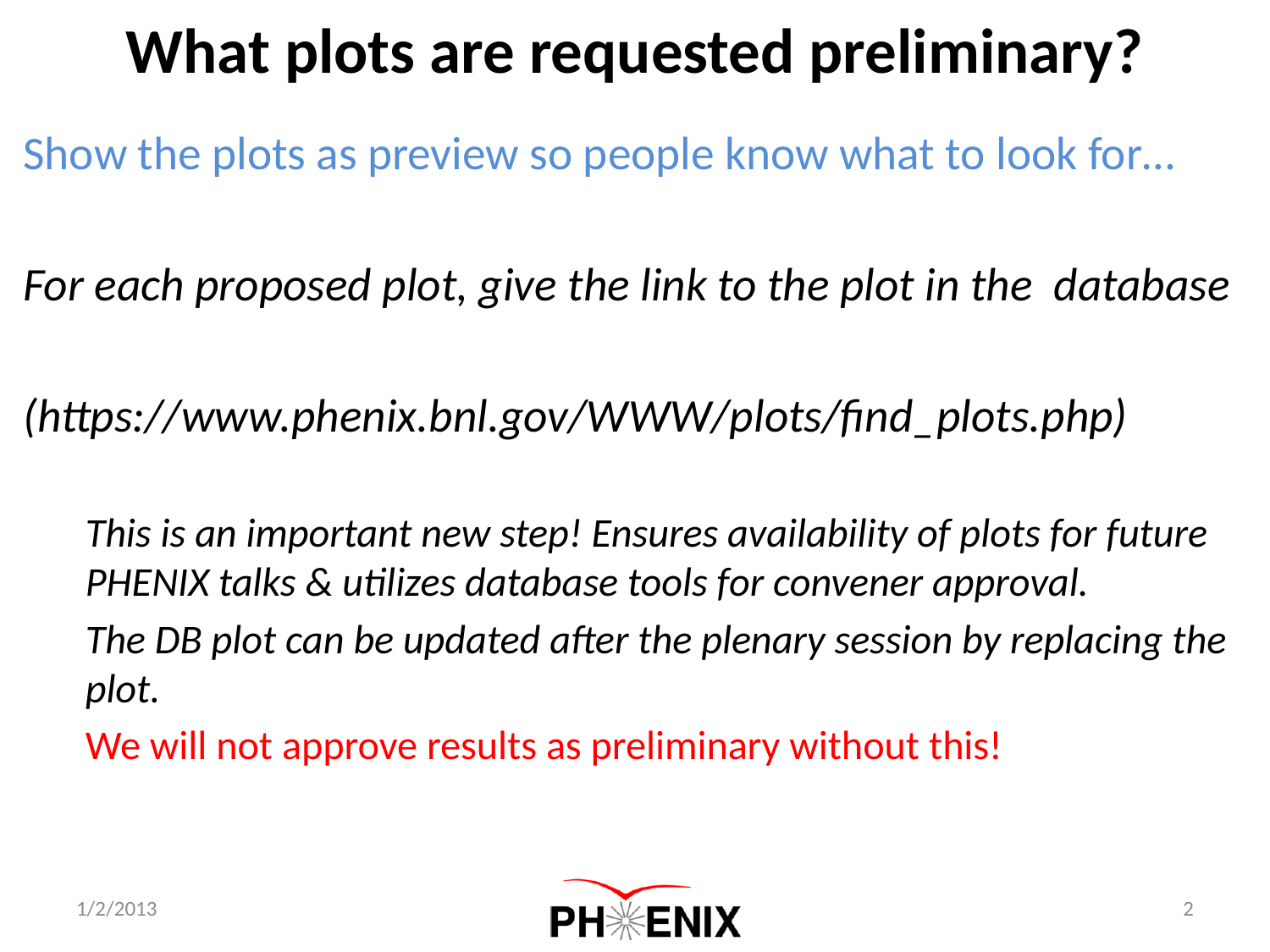

What plots are requested preliminary?
Show the plots as preview so people know what to look for…

For each proposed plot, give the link to the plot in the  database

(https://www.phenix.bnl.gov/WWW/plots/find_plots.php)

This is an important new step! Ensures availability of plots for future PHENIX talks & utilizes database tools for convener approval.
The DB plot can be updated after the plenary session by replacing the plot.
We will not approve results as preliminary without this!
1/2/2013
2